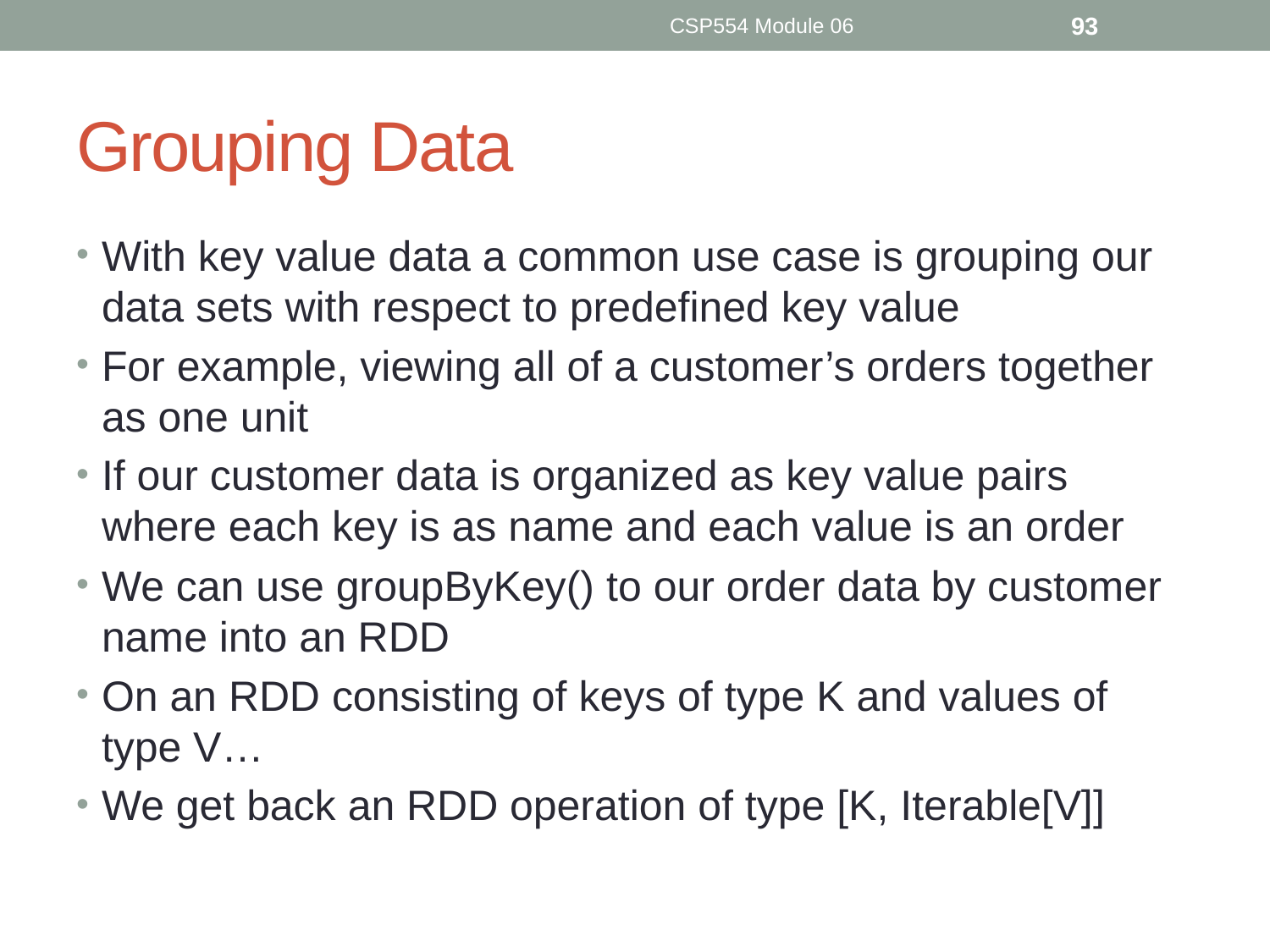

CSP554 Module 06
93
# Grouping Data
With key value data a common use case is grouping our data sets with respect to predefined key value
For example, viewing all of a customer’s orders together as one unit
If our customer data is organized as key value pairs where each key is as name and each value is an order
We can use groupByKey() to our order data by customer name into an RDD
On an RDD consisting of keys of type K and values of type V…
We get back an RDD operation of type [K, Iterable[V]]